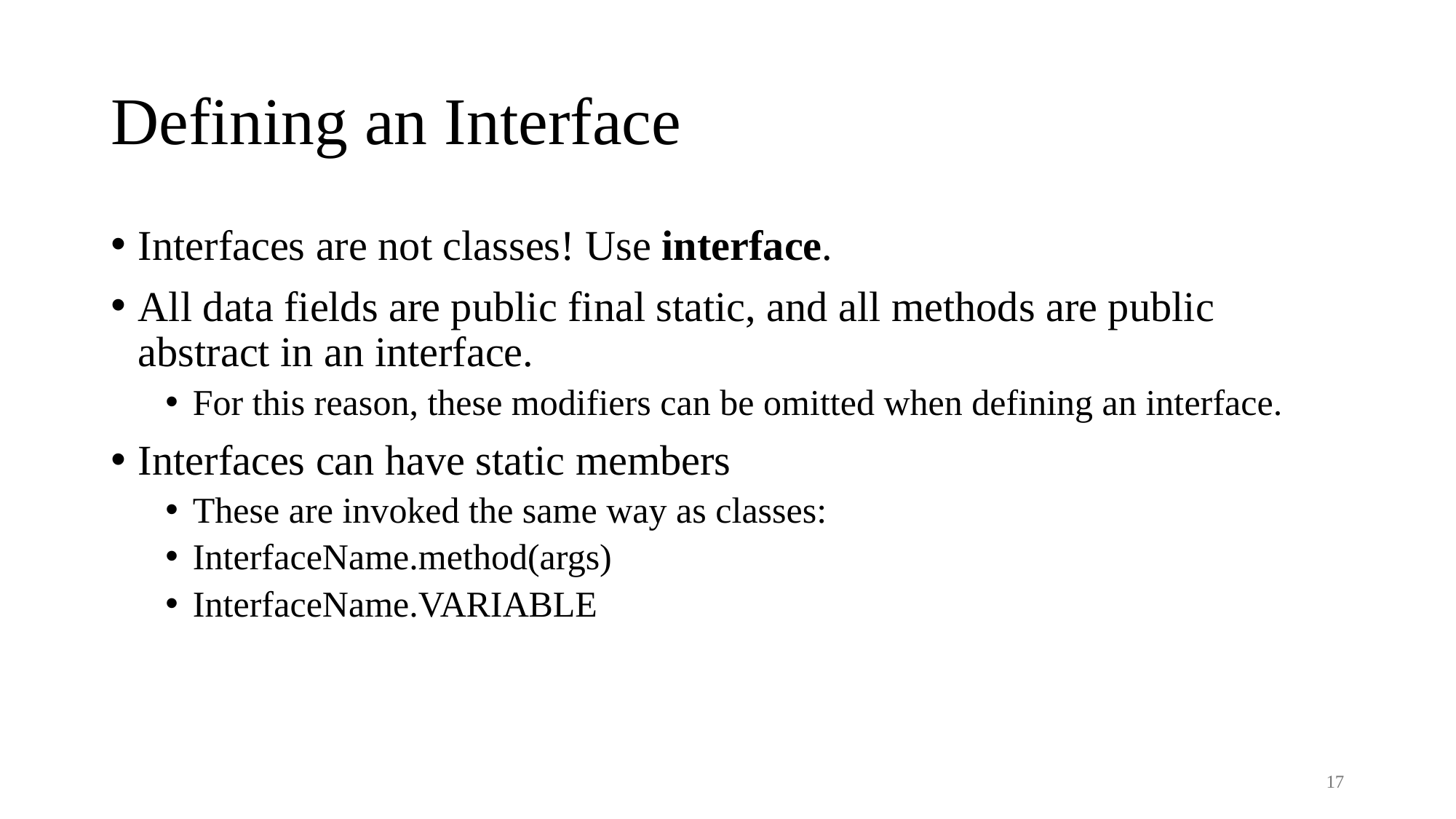

# Defining an Interface
Interfaces are not classes! Use interface.
All data fields are public final static, and all methods are public abstract in an interface.
For this reason, these modifiers can be omitted when defining an interface.
Interfaces can have static members
These are invoked the same way as classes:
InterfaceName.method(args)
InterfaceName.VARIABLE
17